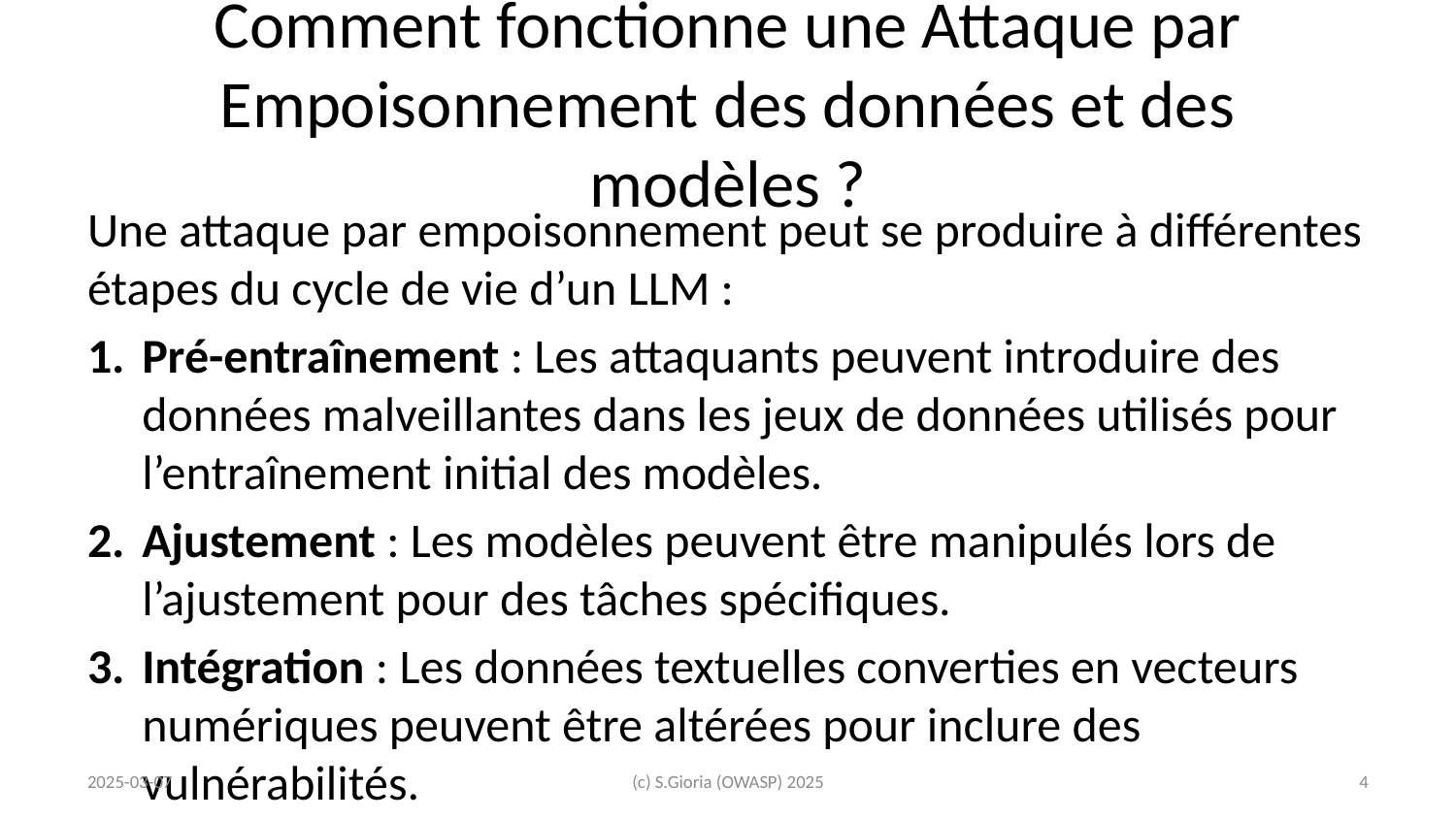

# Comment fonctionne une Attaque par Empoisonnement des données et des modèles ?
Une attaque par empoisonnement peut se produire à différentes étapes du cycle de vie d’un LLM :
Pré-entraînement : Les attaquants peuvent introduire des données malveillantes dans les jeux de données utilisés pour l’entraînement initial des modèles.
Ajustement : Les modèles peuvent être manipulés lors de l’ajustement pour des tâches spécifiques.
Intégration : Les données textuelles converties en vecteurs numériques peuvent être altérées pour inclure des vulnérabilités.
Ces attaques peuvent passer inaperçues, car les modèles peuvent sembler fonctionner correctement tout en produisant des résultats biaisés ou malveillants.
2025-03-07
(c) S.Gioria (OWASP) 2025
4